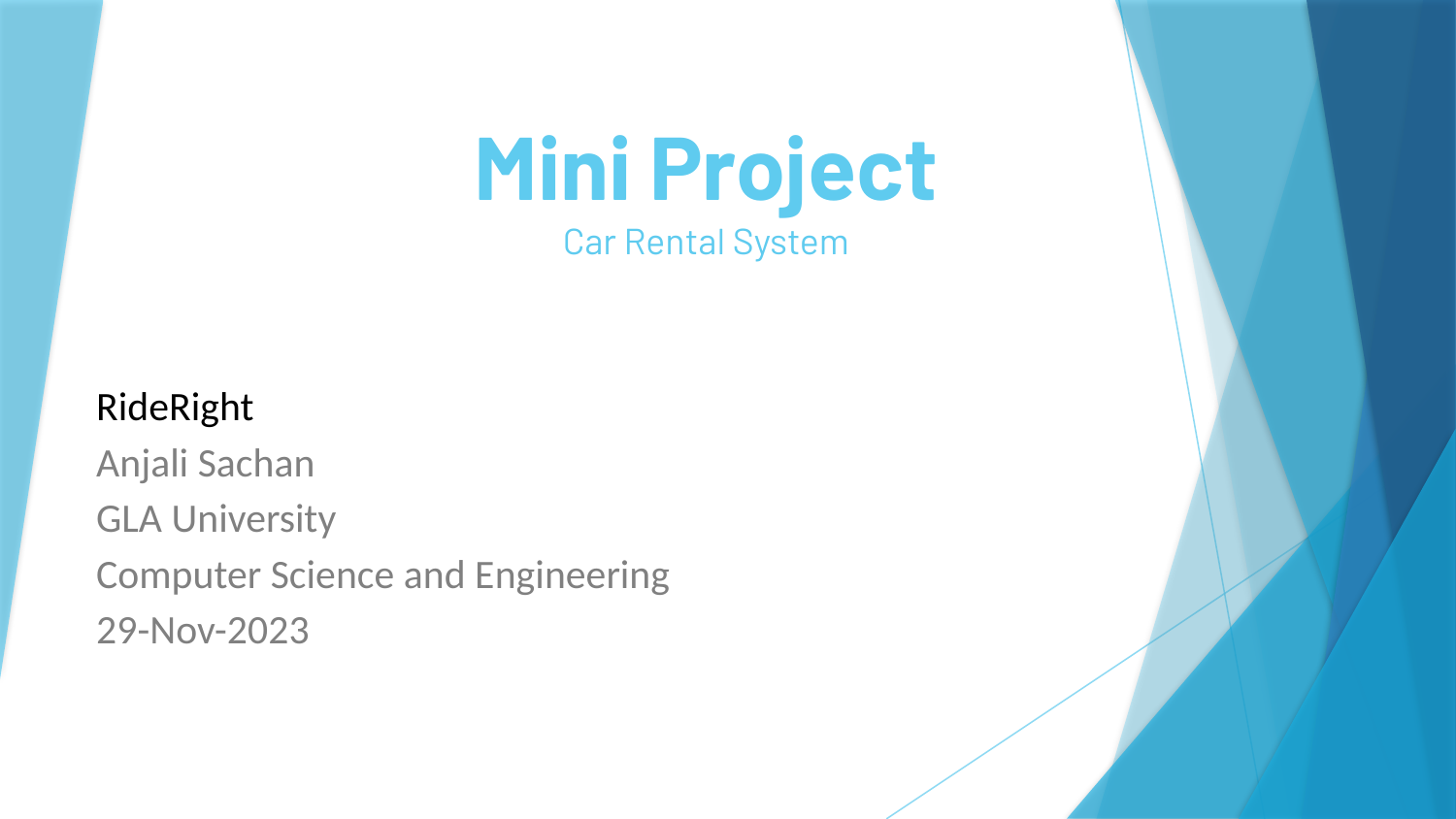

# Mini Project Car Rental System

RideRight
Anjali Sachan
GLA University
Computer Science and Engineering
29-Nov-2023